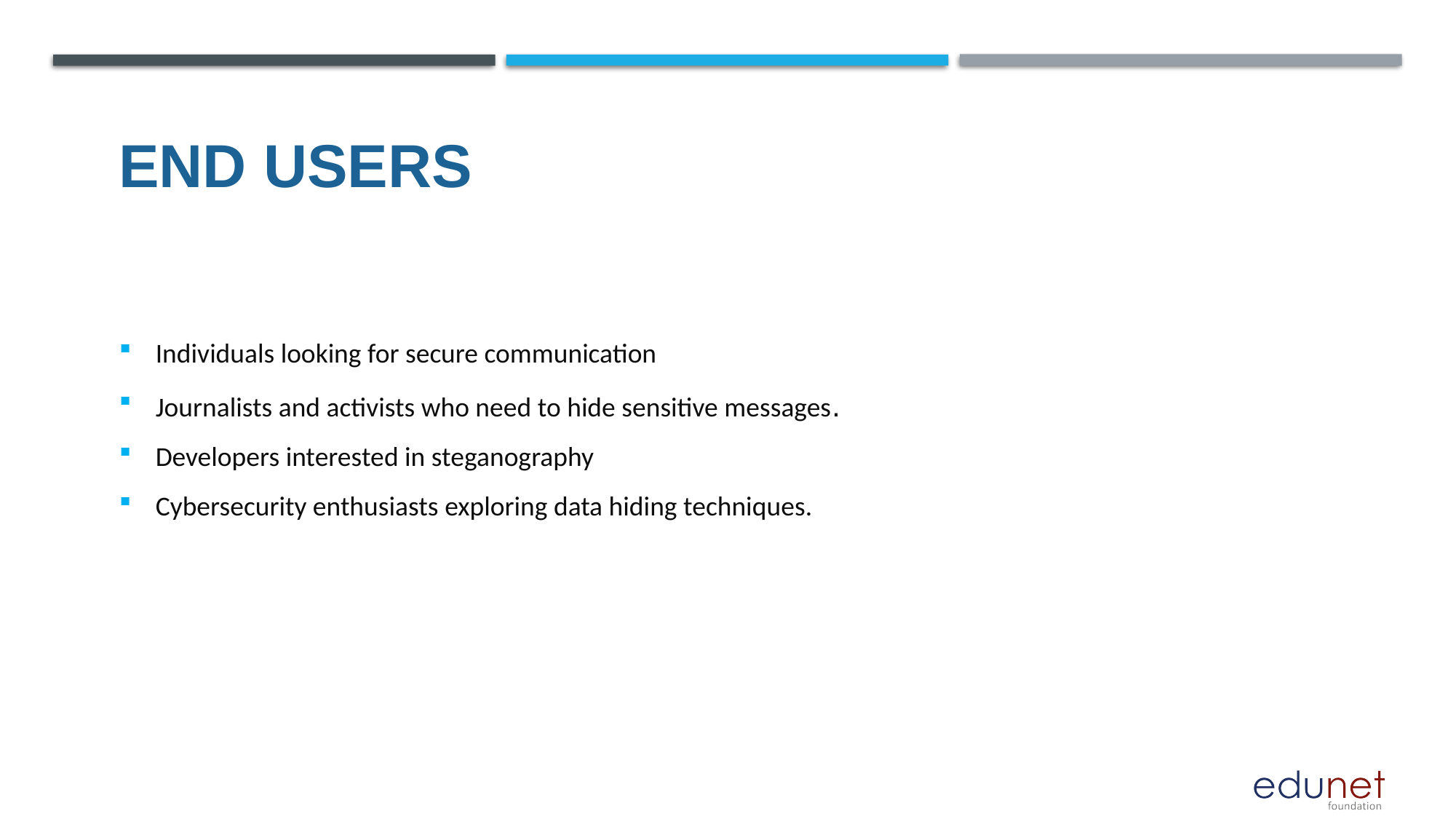

# End users

Individuals looking for secure communication
Journalists and activists who need to hide sensitive messages.
Developers interested in steganography
Cybersecurity enthusiasts exploring data hiding techniques.